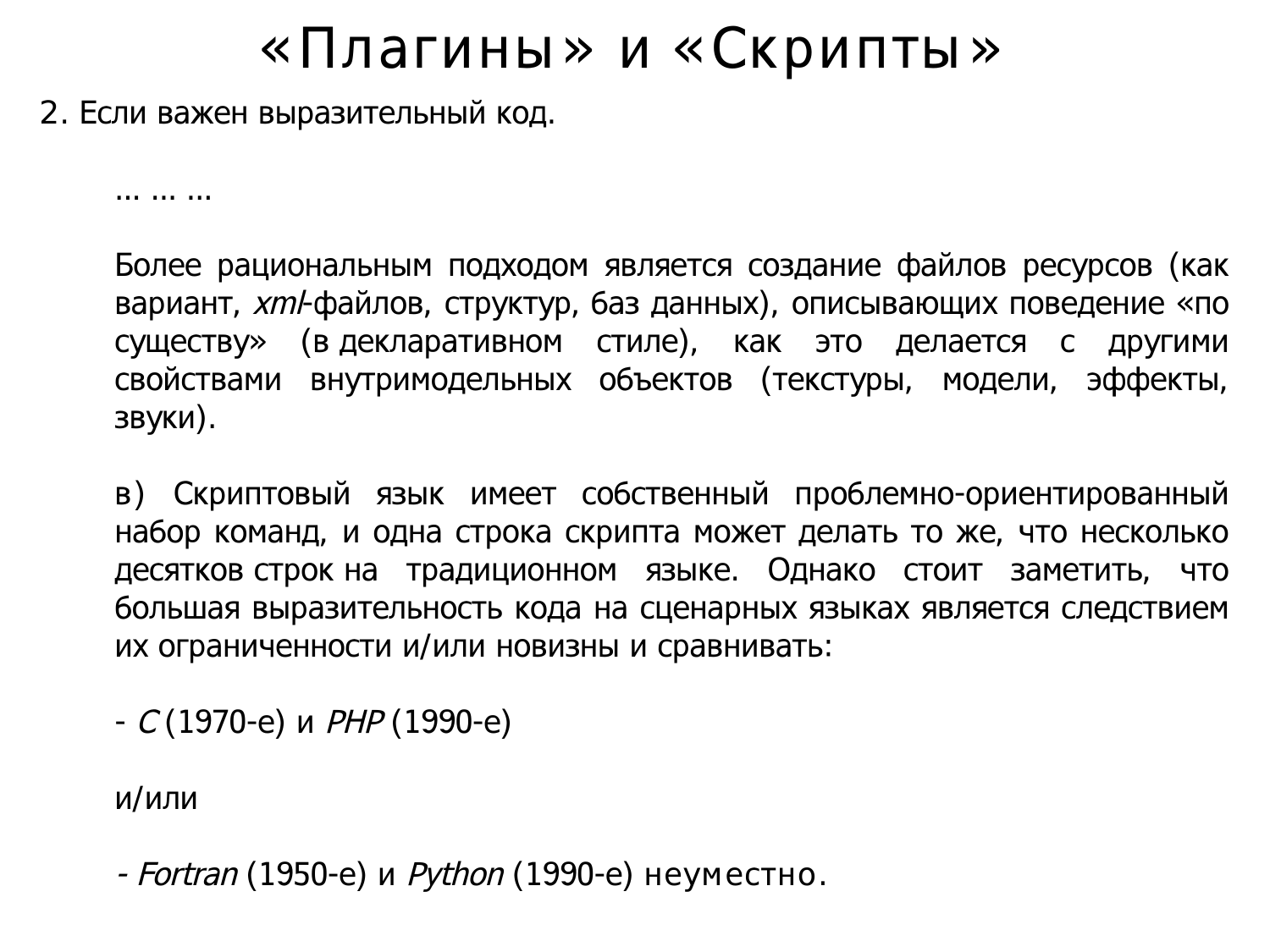

«Плагины» и «Скрипты»
2. Если важен выразительный код.

… … …

Более рациональным подходом является создание файлов ресурсов (как вариант, xml-файлов, структур, баз данных), описывающих поведение «по существу» (в декларативном стиле), как это делается с другими свойствами внутримодельных объектов (текстуры, модели, эффекты, звуки).

в) Скриптовый язык имеет собственный проблемно-ориентированный набор команд, и одна строка скрипта может делать то же, что несколько десятков строк на традиционном языке. Однако стоит заметить, что большая выразительность кода на сценарных языках является следствием их ограниченности и/или новизны и сравнивать:

- C (1970-е) и PHP (1990-е)

и/или

- Fortran (1950-е) и Python (1990-е) неуместно.